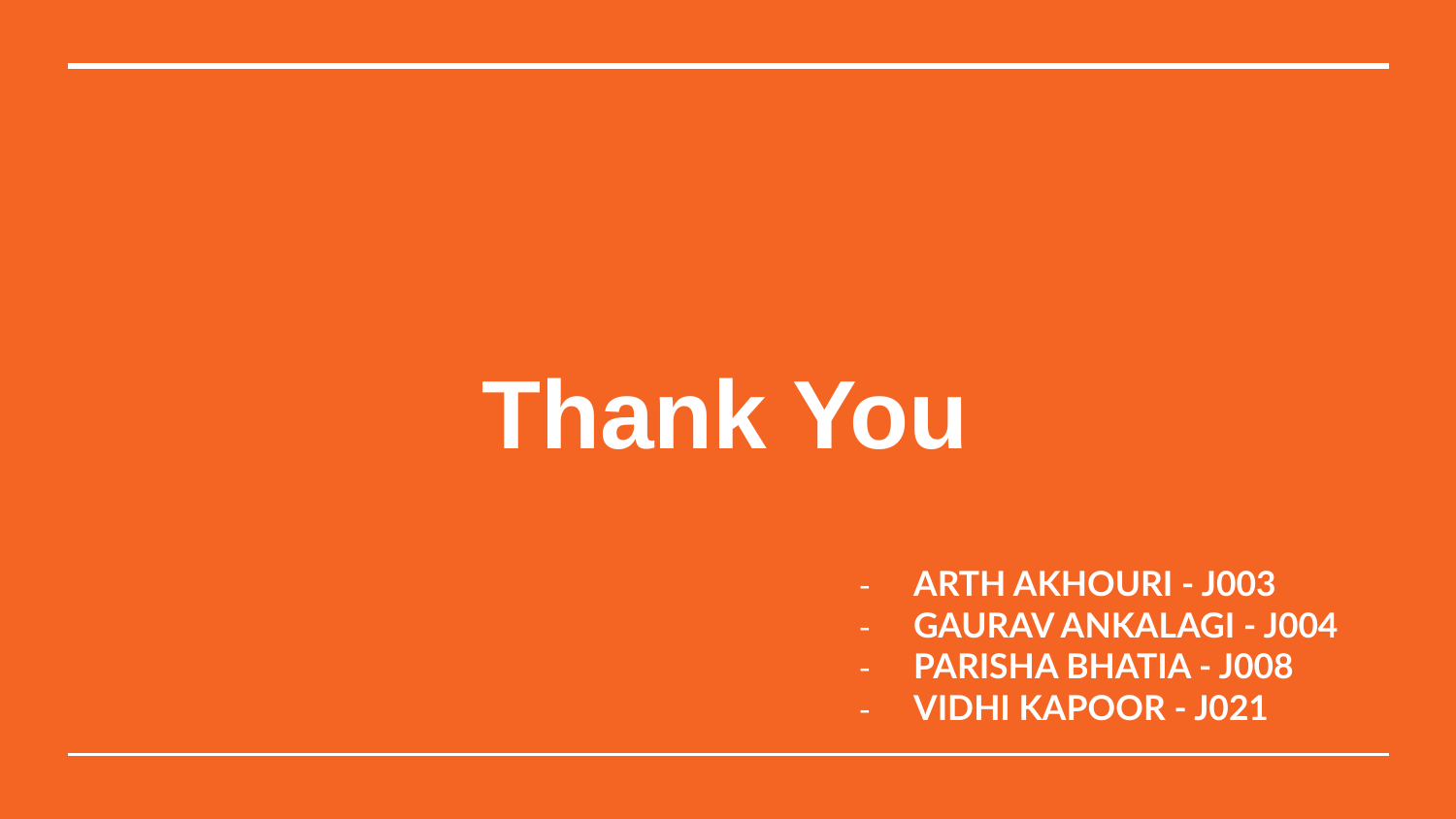

# Thank You
ARTH AKHOURI - J003
GAURAV ANKALAGI - J004
PARISHA BHATIA - J008
VIDHI KAPOOR - J021